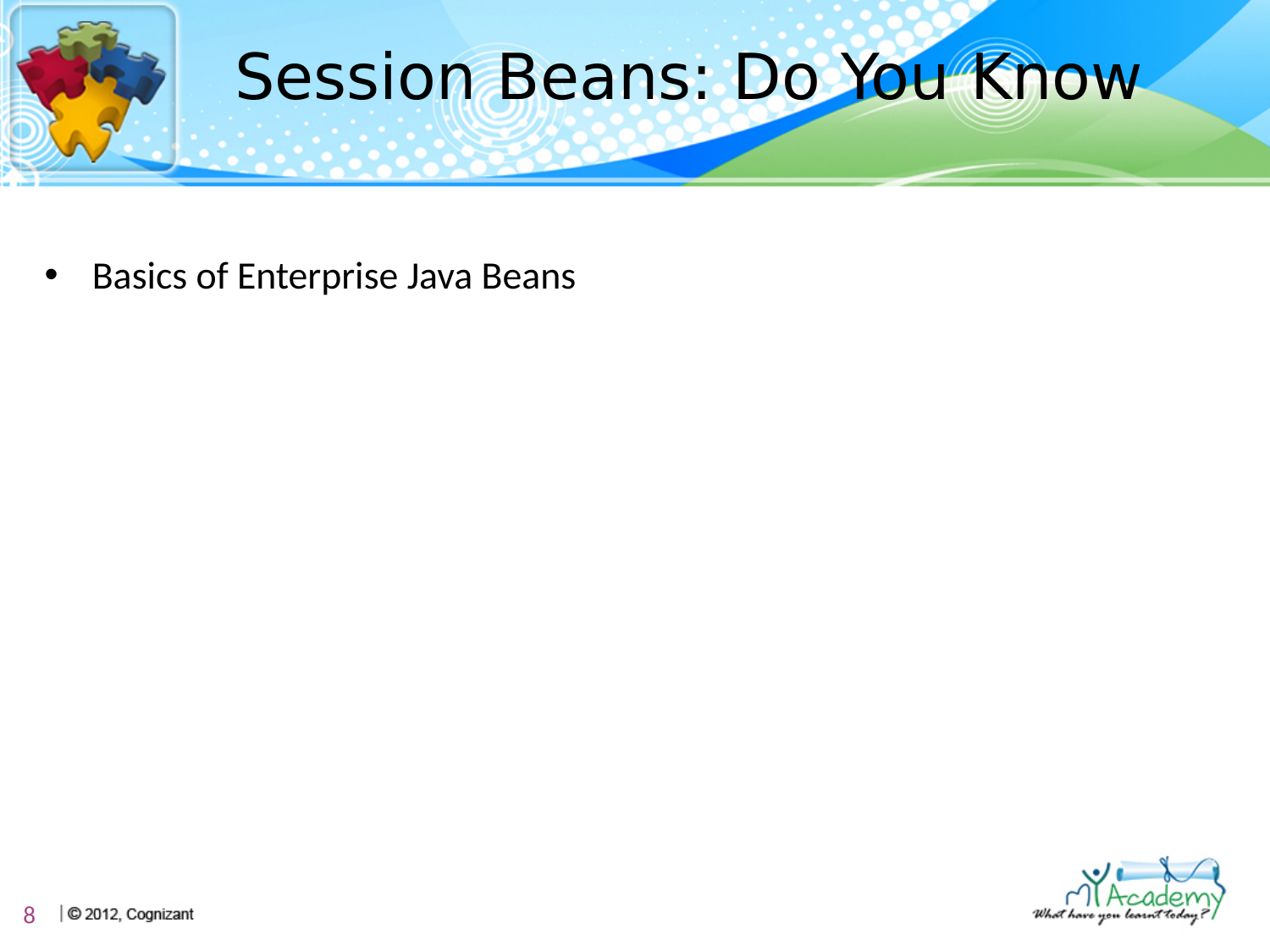

# Session Beans: Do You Know
Basics of Enterprise Java Beans

8